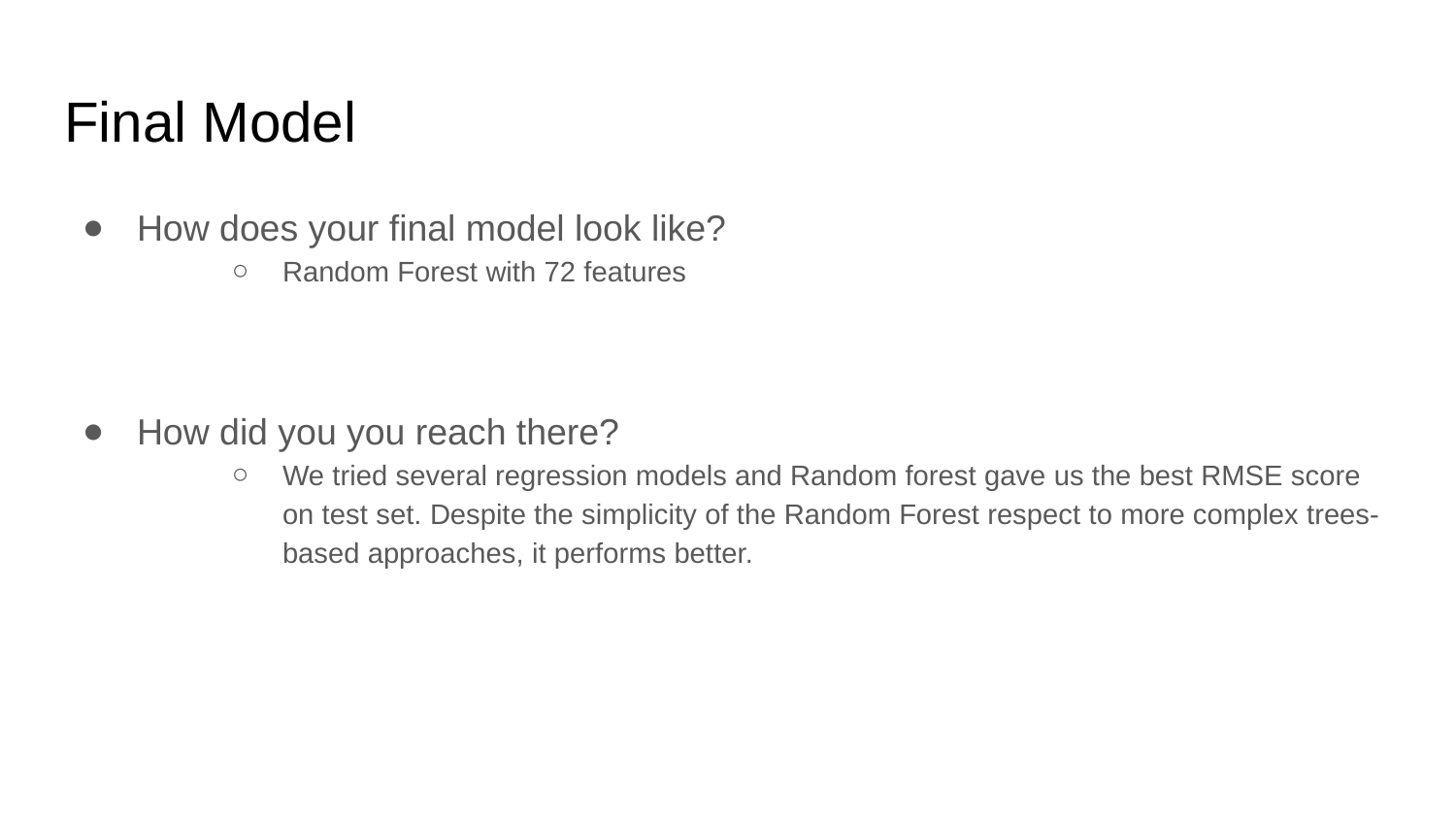

# Final Model
How does your final model look like?
Random Forest with 72 features

How did you you reach there?
We tried several regression models and Random forest gave us the best RMSE score on test set. Despite the simplicity of the Random Forest respect to more complex trees-based approaches, it performs better.